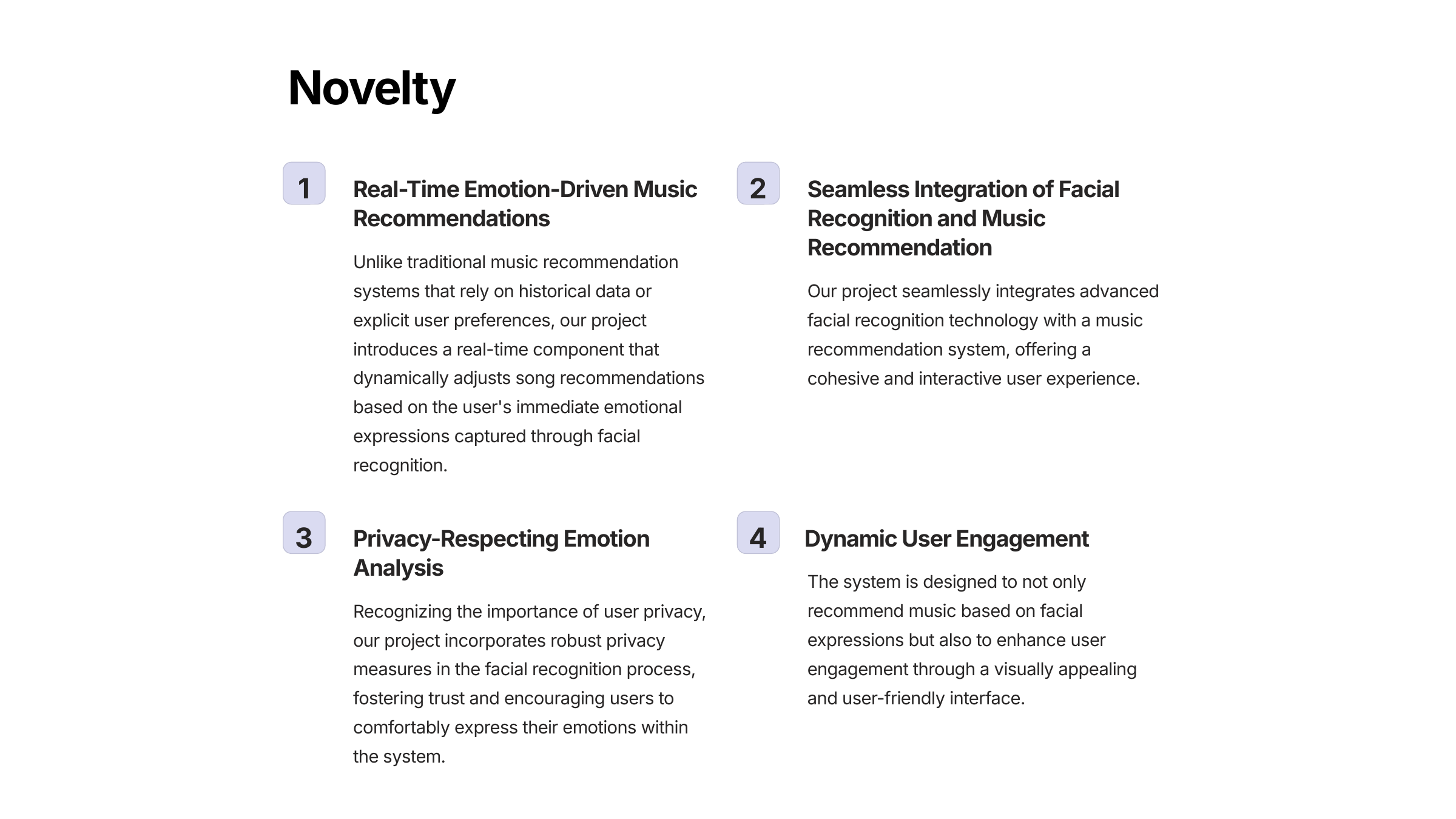

Novelty

1
2
Real-Time Emotion-Driven Music Recommendations
Seamless Integration of Facial Recognition and Music Recommendation
Unlike traditional music recommendation systems that rely on historical data or explicit user preferences, our project introduces a real-time component that dynamically adjusts song recommendations based on the user's immediate emotional expressions captured through facial recognition.
Our project seamlessly integrates advanced facial recognition technology with a music recommendation system, offering a cohesive and interactive user experience.

3
4
Privacy-Respecting Emotion Analysis
Dynamic User Engagement
The system is designed to not only recommend music based on facial expressions but also to enhance user engagement through a visually appealing and user-friendly interface.
Recognizing the importance of user privacy, our project incorporates robust privacy measures in the facial recognition process, fostering trust and encouraging users to comfortably express their emotions within the system.